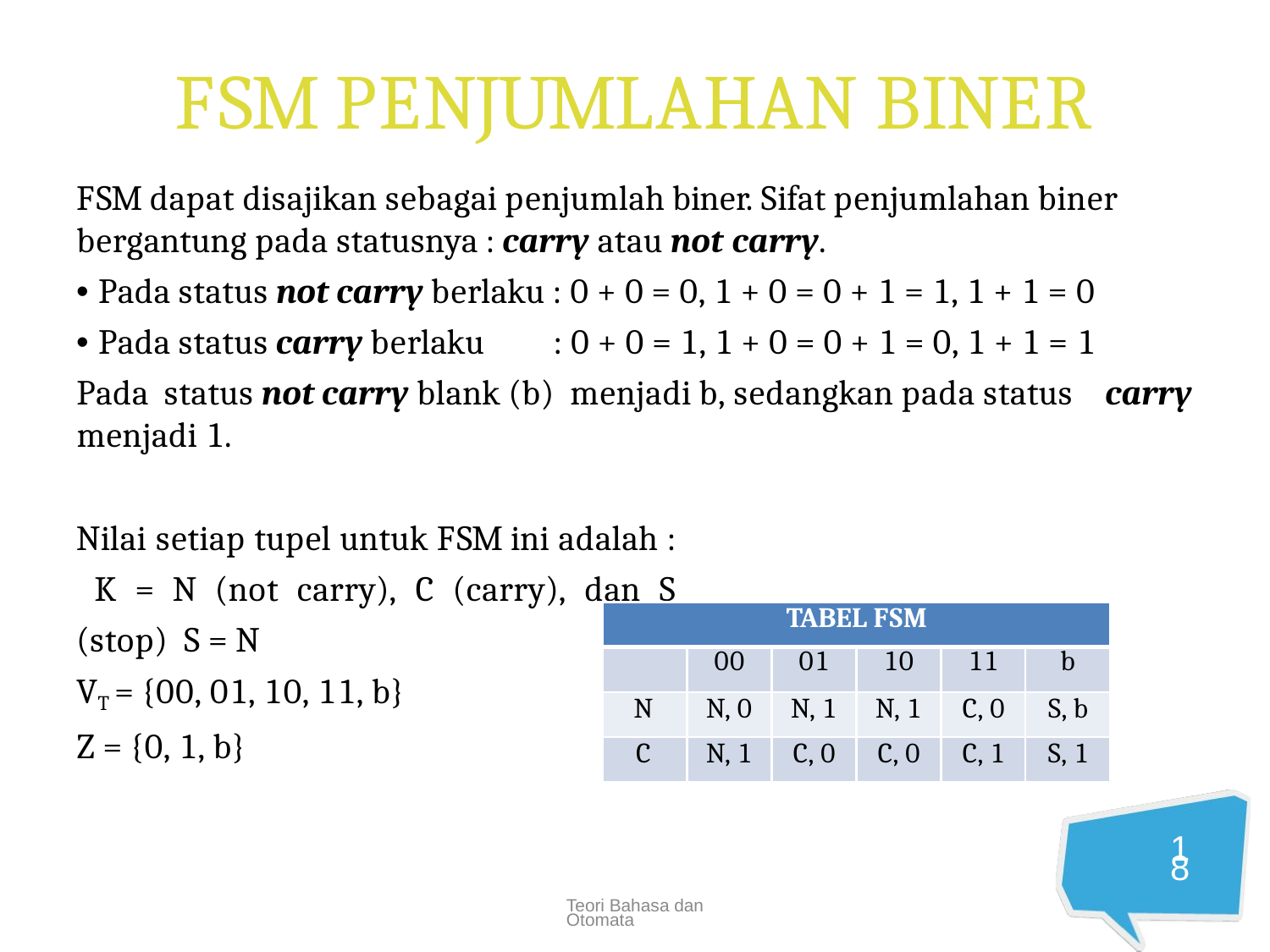

# FSM PENJUMLAHAN BINER
FSM dapat disajikan sebagai penjumlah biner. Sifat penjumlahan biner  bergantung pada statusnya : carry atau not carry.
• Pada status not carry berlaku : 0 + 0 = 0, 1 + 0 = 0 + 1 = 1, 1 + 1 = 0
• Pada status carry berlaku         : 0 + 0 = 1, 1 + 0 = 0 + 1 = 0, 1 + 1 = 1
Pada  status not carry blank (b)  menjadi b, sedangkan pada status    carry
menjadi 1.

Nilai setiap tupel untuk FSM ini adalah :  K = N (not carry), C (carry), dan S (stop)  S = N
VT = {00, 01, 10, 11, b}
Z = {0, 1, b}
| TABEL FSM |  |  |  |  |  |
| --- | --- | --- | --- | --- | --- |
|  | 00 | 01 | 10 | 11 | b |
| N | N, 0 | N, 1 | N, 1 | C, 0 | S, b |
| C | N, 1 | C, 0 | C, 0 | C, 1 | S, 1 |
18
Teori Bahasa dan Otomata